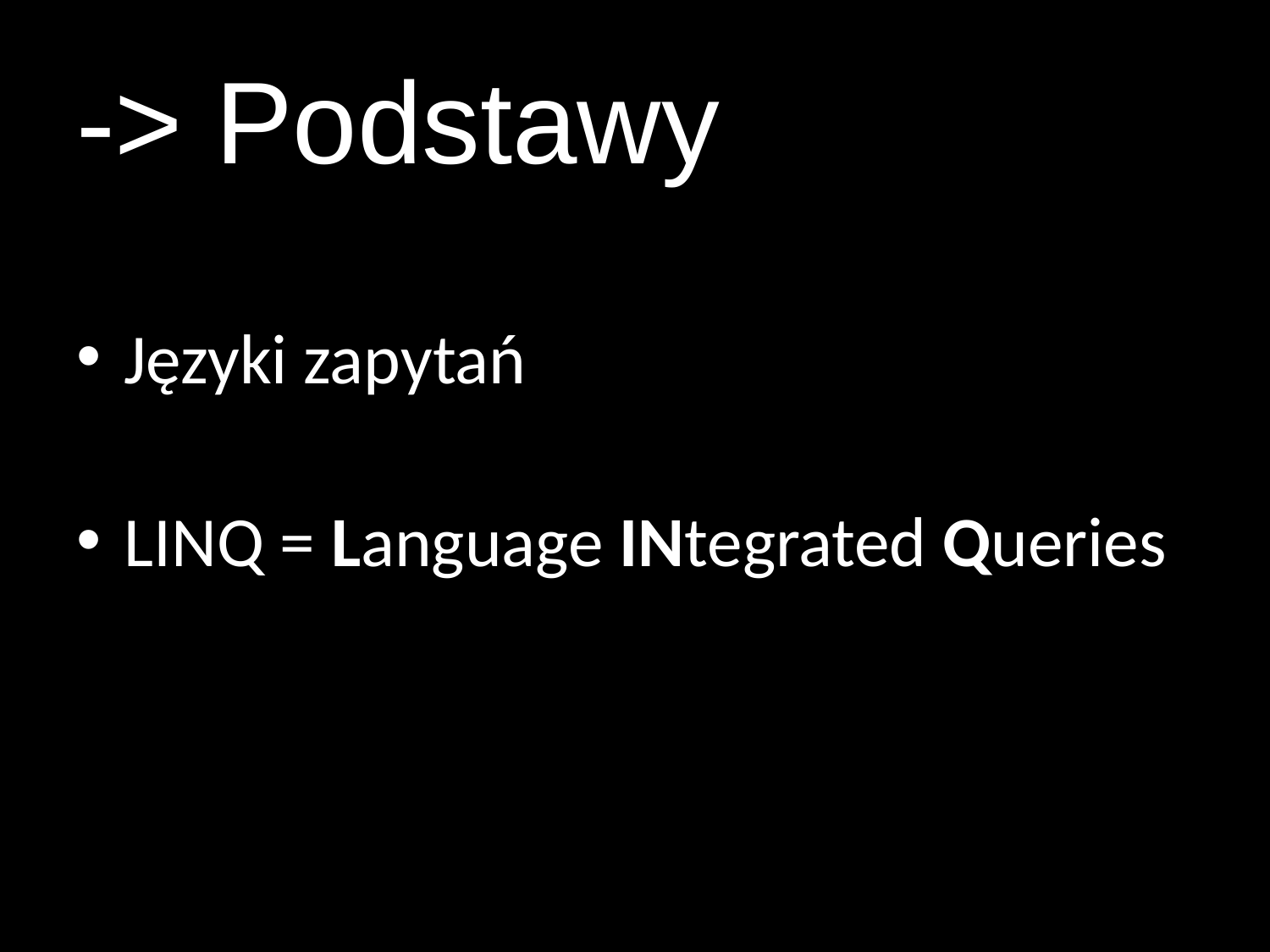

# -> Podstawy
Języki zapytań
LINQ = Language INtegrated Queries